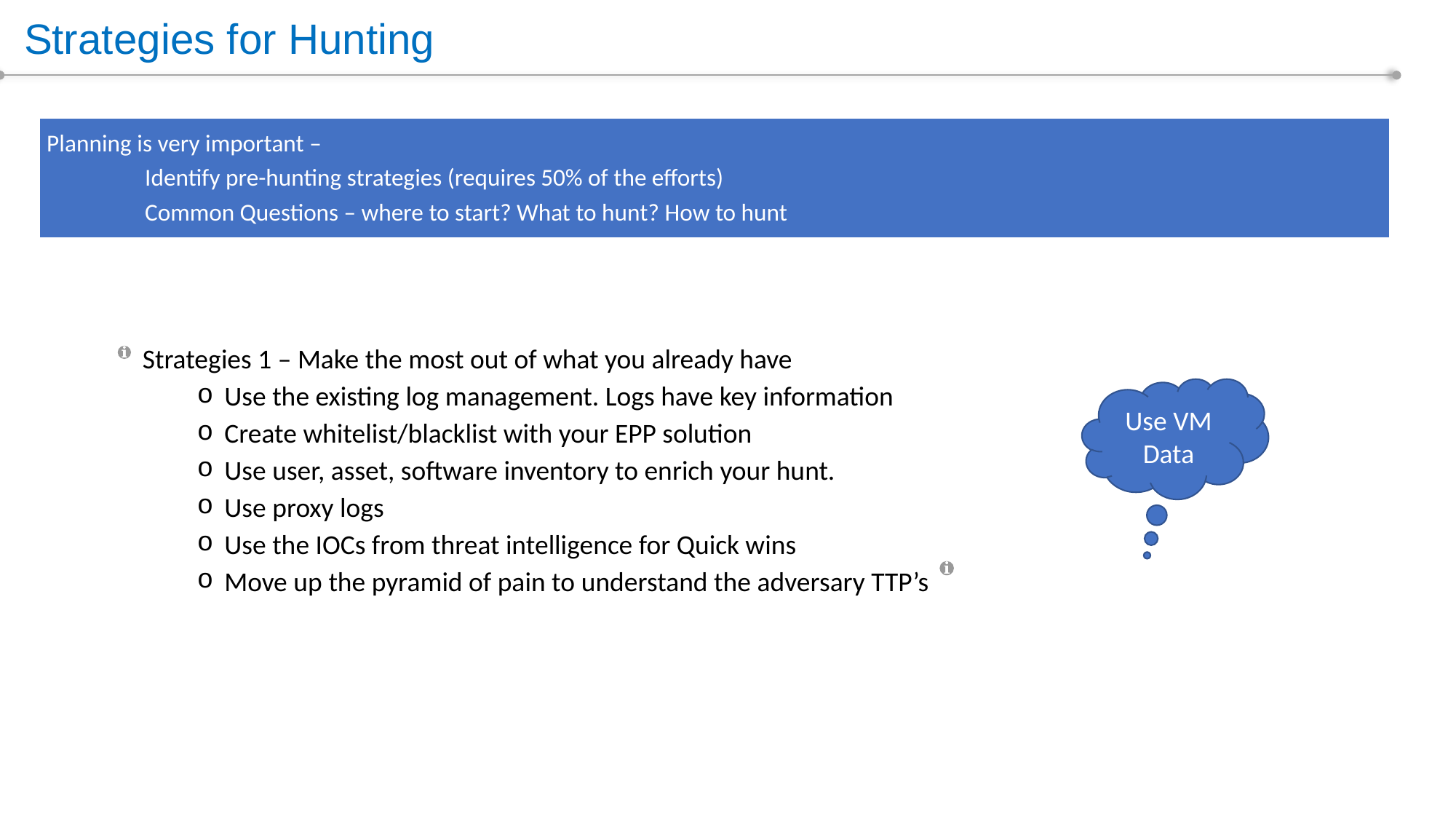

# Strategies for Hunting
Planning is very important –
                  Identify pre-hunting strategies (requires 50% of the efforts)
                  Common Questions – where to start? What to hunt? How to hunt
Strategies 1 – Make the most out of what you already have
Use the existing log management. Logs have key information
Create whitelist/blacklist with your EPP solution
Use user, asset, software inventory to enrich your hunt.
Use proxy logs
Use the IOCs from threat intelligence for Quick wins
Move up the pyramid of pain to understand the adversary TTP’s

Use VM Data